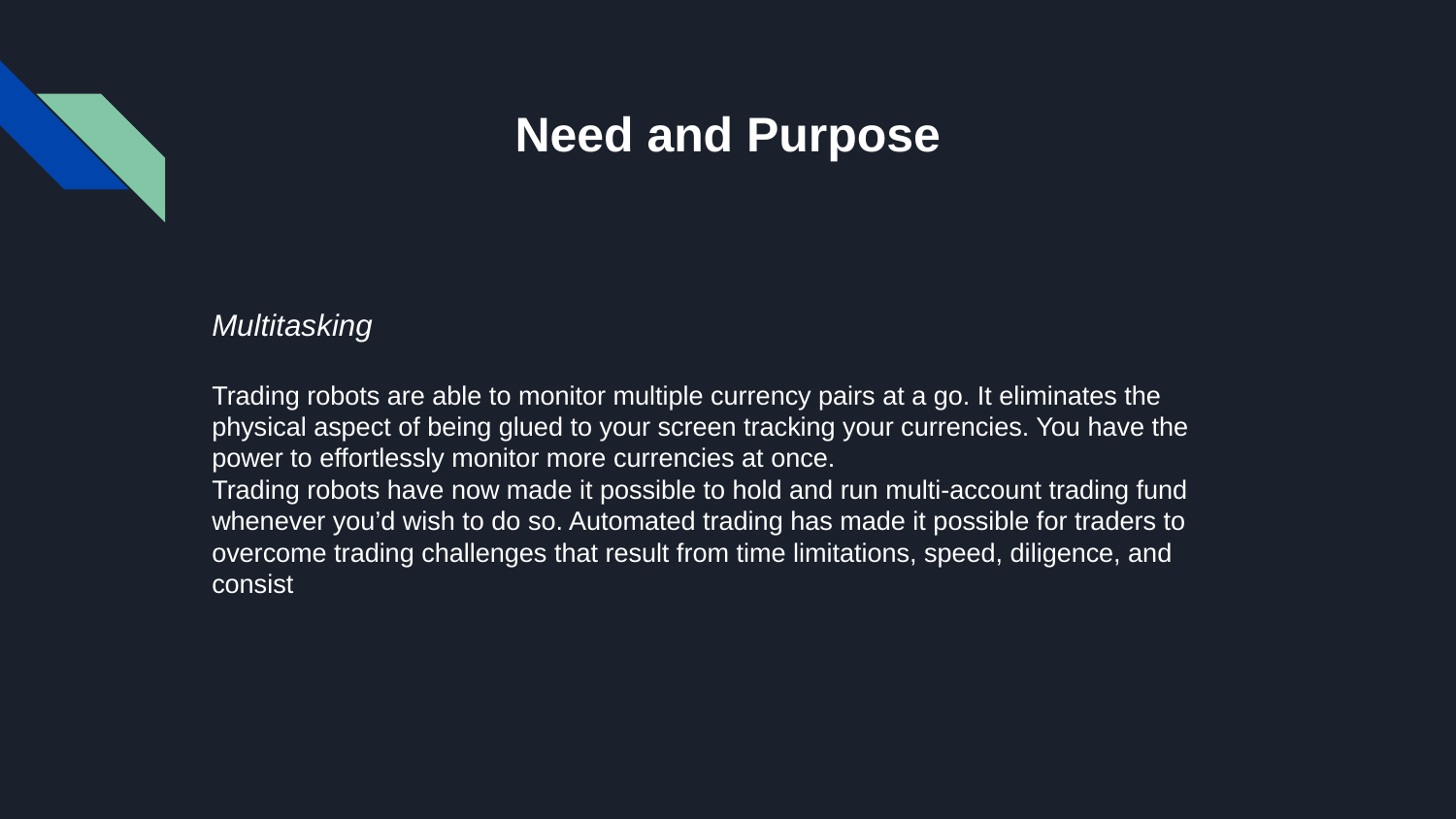

Need and Purpose
Multitasking

Trading robots are able to monitor multiple currency pairs at a go. It eliminates the physical aspect of being glued to your screen tracking your currencies. You have the power to effortlessly monitor more currencies at once.
Trading robots have now made it possible to hold and run multi-account trading fund whenever you’d wish to do so. Automated trading has made it possible for traders to overcome trading challenges that result from time limitations, speed, diligence, and consist